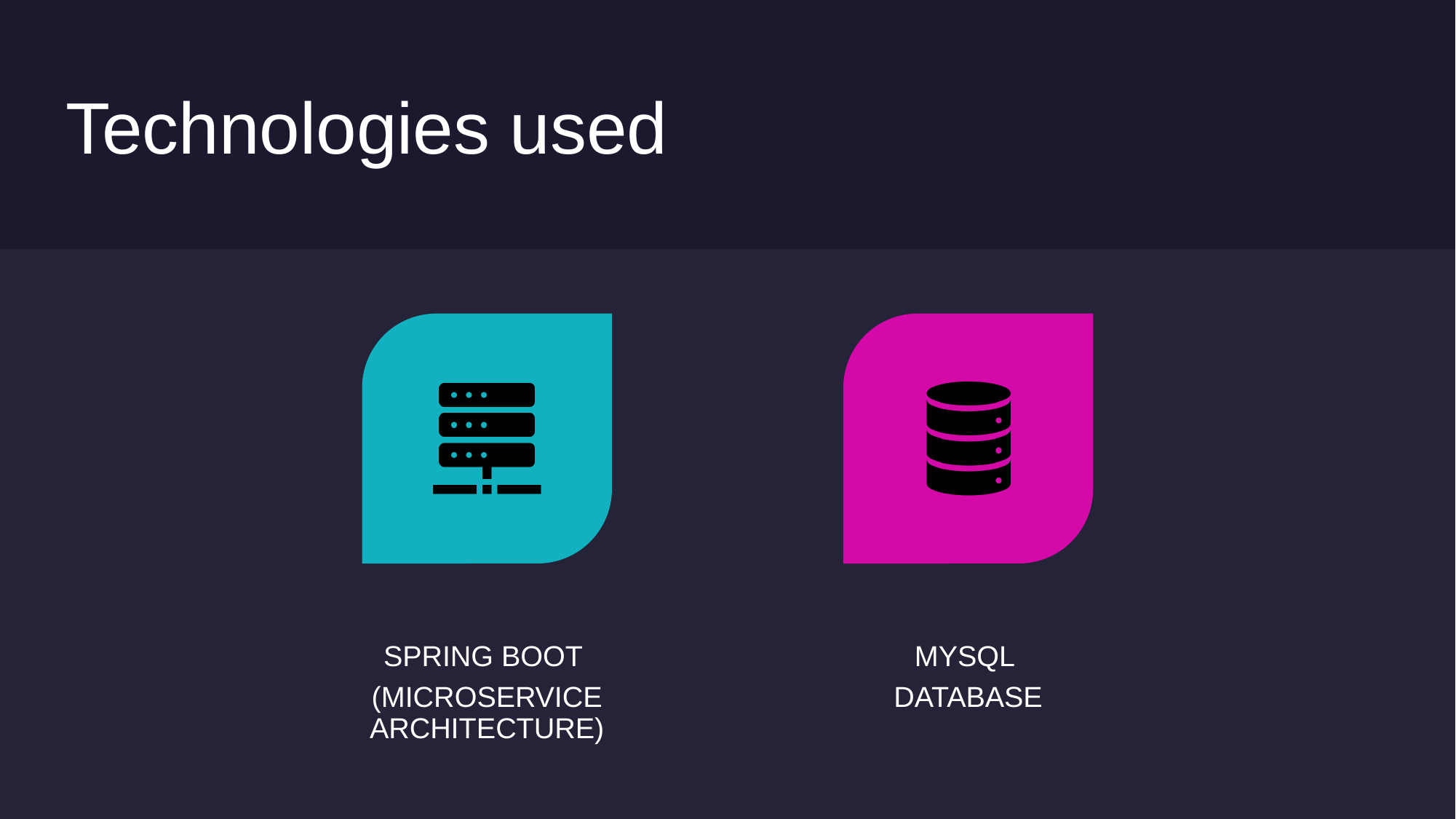

# Technologies used

Spring boot
(microservice architecture)
MYSQL
database